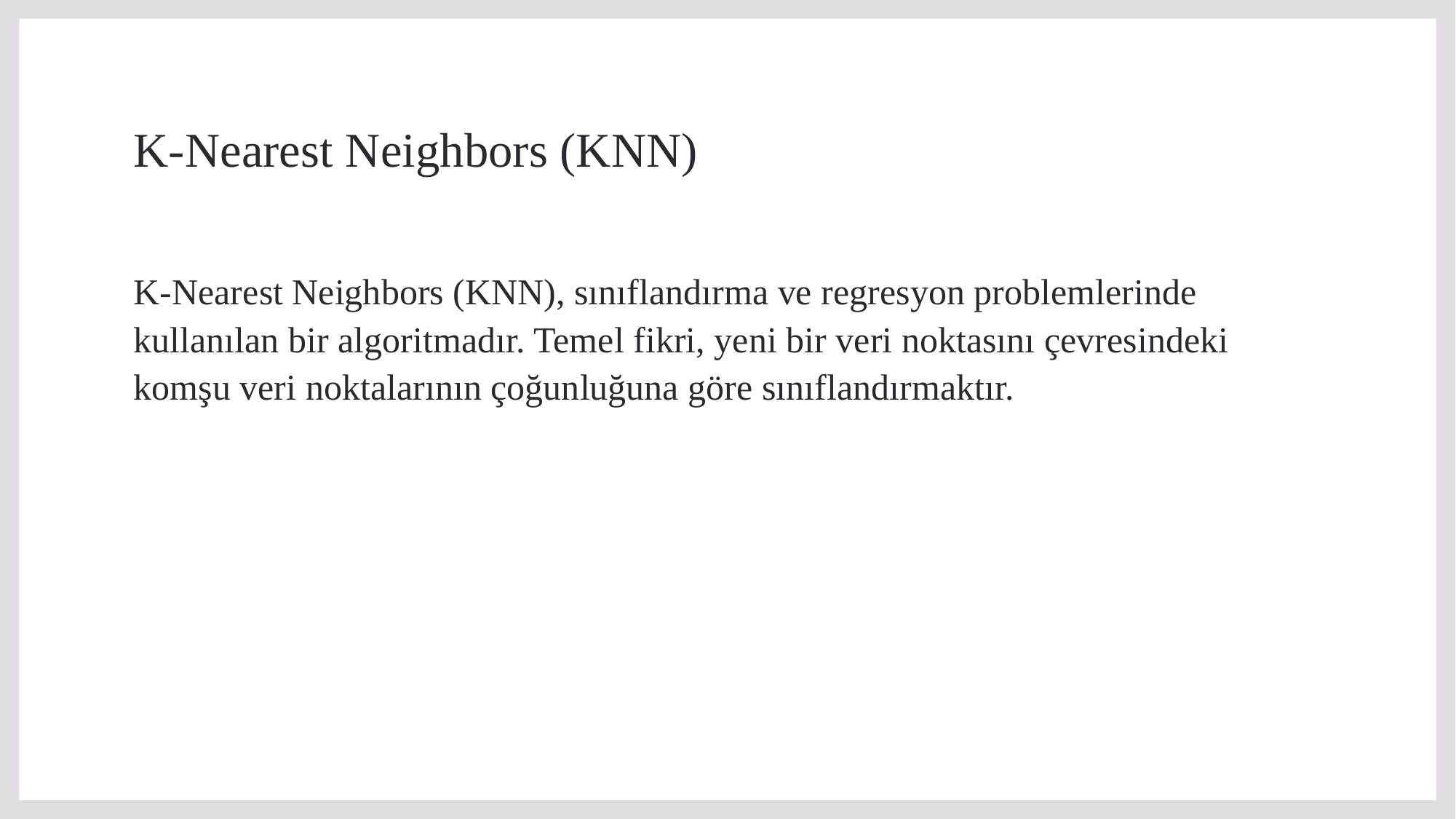

# K-Nearest Neighbors (KNN)
K-Nearest Neighbors (KNN), sınıflandırma ve regresyon problemlerinde kullanılan bir algoritmadır. Temel fikri, yeni bir veri noktasını çevresindeki komşu veri noktalarının çoğunluğuna göre sınıflandırmaktır.